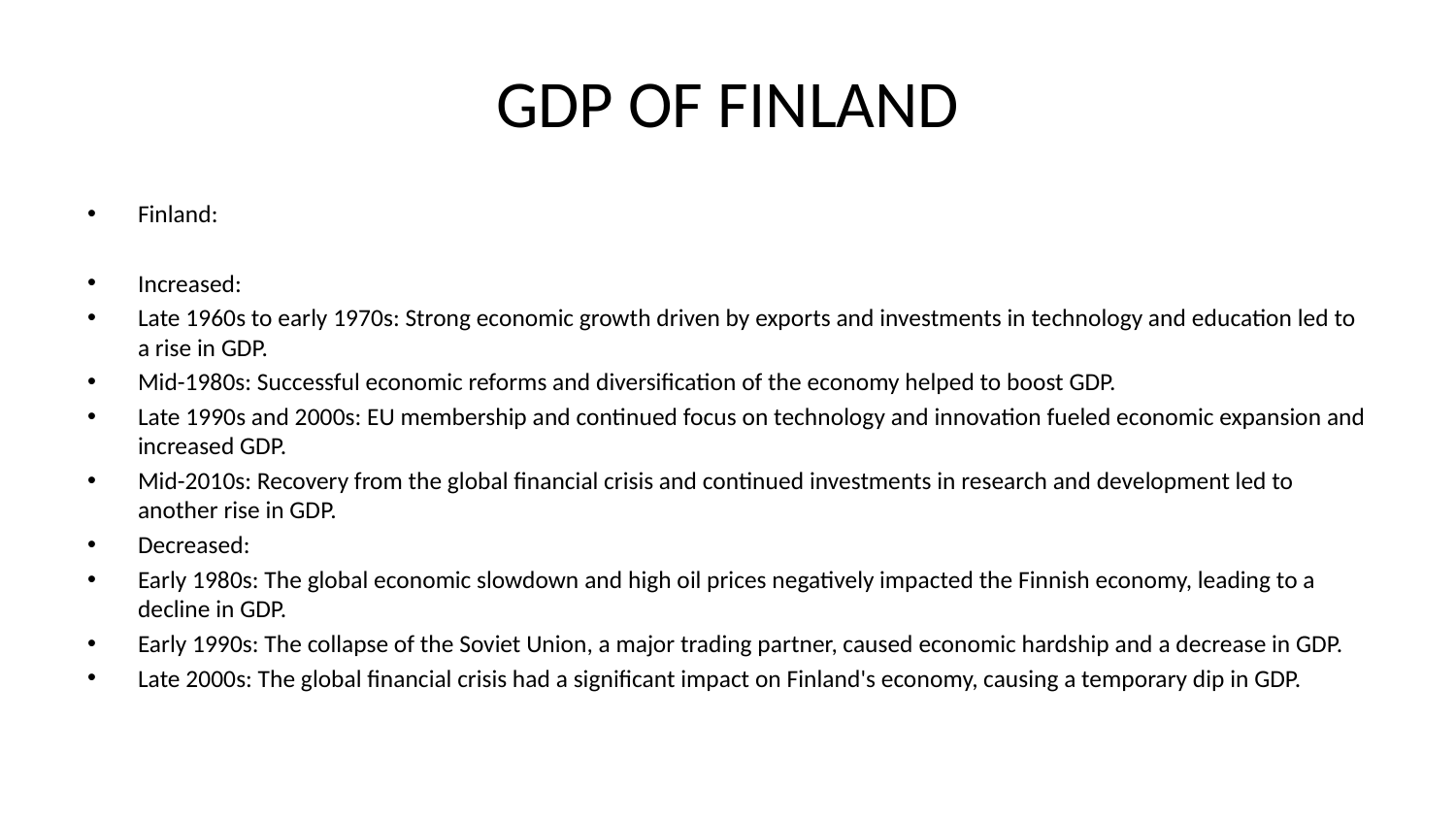

# GDP OF FINLAND
Finland:

Increased:
Late 1960s to early 1970s: Strong economic growth driven by exports and investments in technology and education led to a rise in GDP.
Mid-1980s: Successful economic reforms and diversification of the economy helped to boost GDP.
Late 1990s and 2000s: EU membership and continued focus on technology and innovation fueled economic expansion and increased GDP.
Mid-2010s: Recovery from the global financial crisis and continued investments in research and development led to another rise in GDP.
Decreased:
Early 1980s: The global economic slowdown and high oil prices negatively impacted the Finnish economy, leading to a decline in GDP.
Early 1990s: The collapse of the Soviet Union, a major trading partner, caused economic hardship and a decrease in GDP.
Late 2000s: The global financial crisis had a significant impact on Finland's economy, causing a temporary dip in GDP.